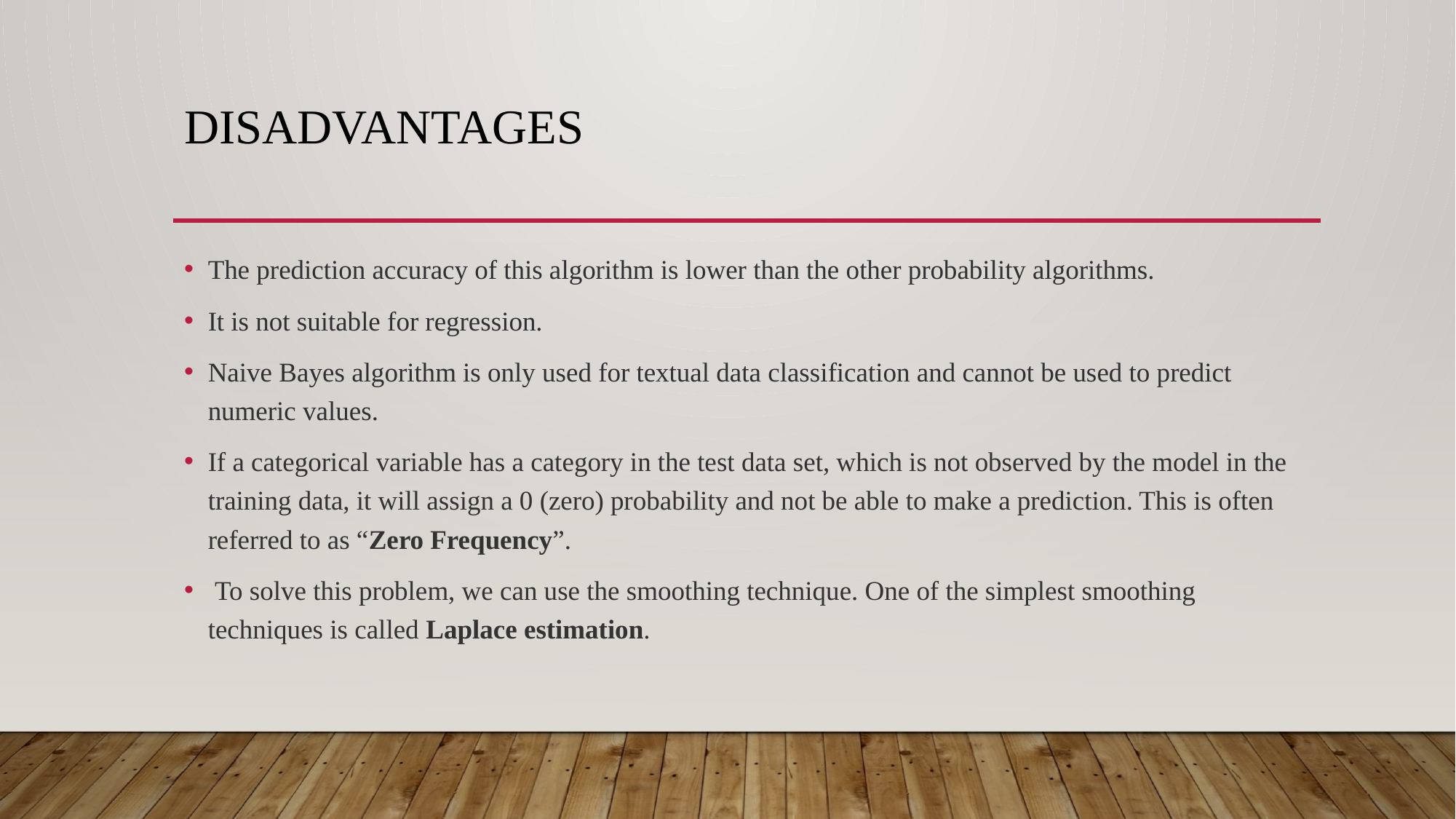

# DISADVANTAGES
The prediction accuracy of this algorithm is lower than the other probability algorithms.
It is not suitable for regression.
Naive Bayes algorithm is only used for textual data classification and cannot be used to predict numeric values.
If a categorical variable has a category in the test data set, which is not observed by the model in the training data, it will assign a 0 (zero) probability and not be able to make a prediction. This is often referred to as “Zero Frequency”.
 To solve this problem, we can use the smoothing technique. One of the simplest smoothing techniques is called Laplace estimation.